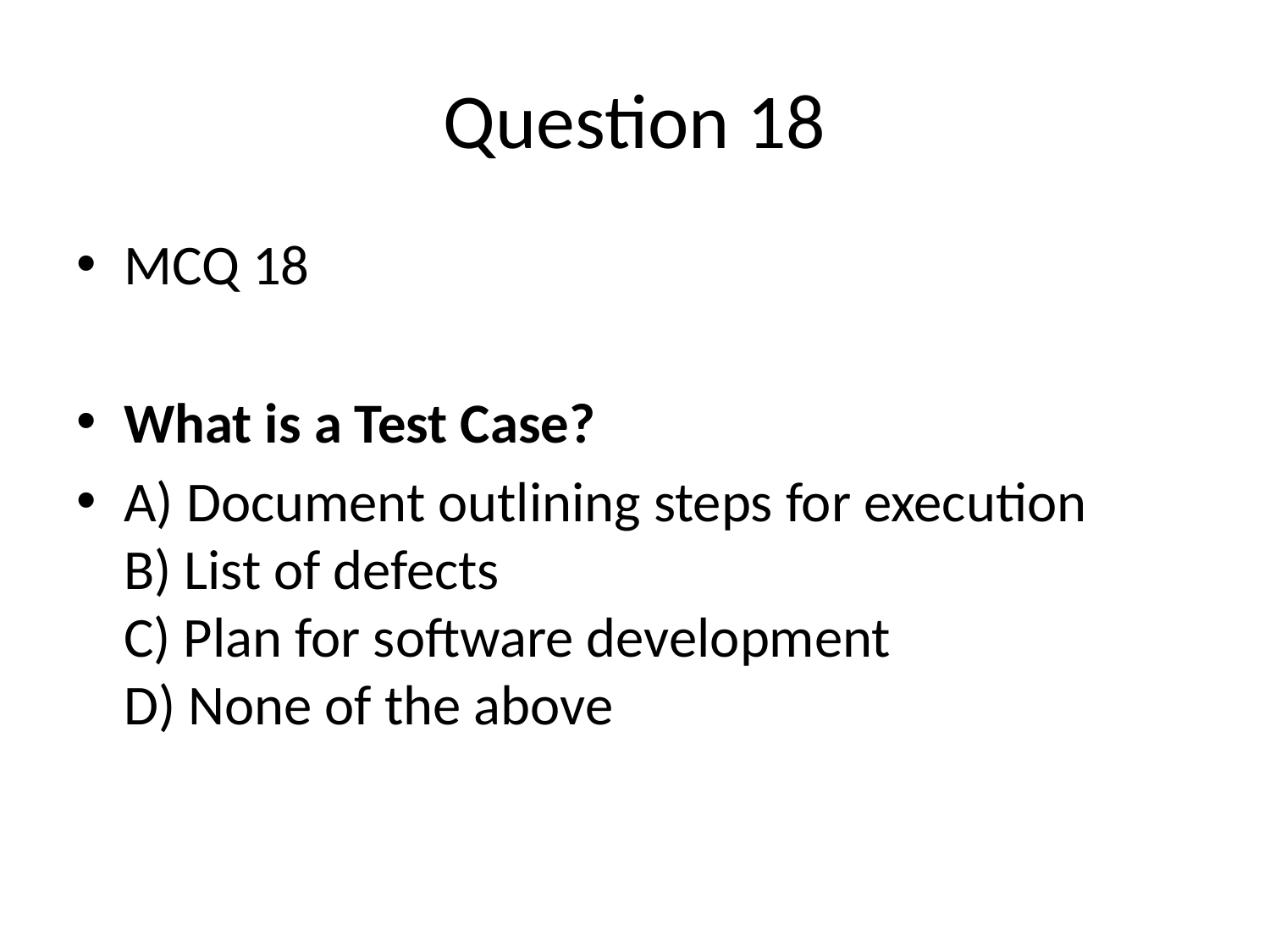

# Question 18
MCQ 18

What is a Test Case?
A) Document outlining steps for execution
B) List of defects
C) Plan for software development
D) None of the above